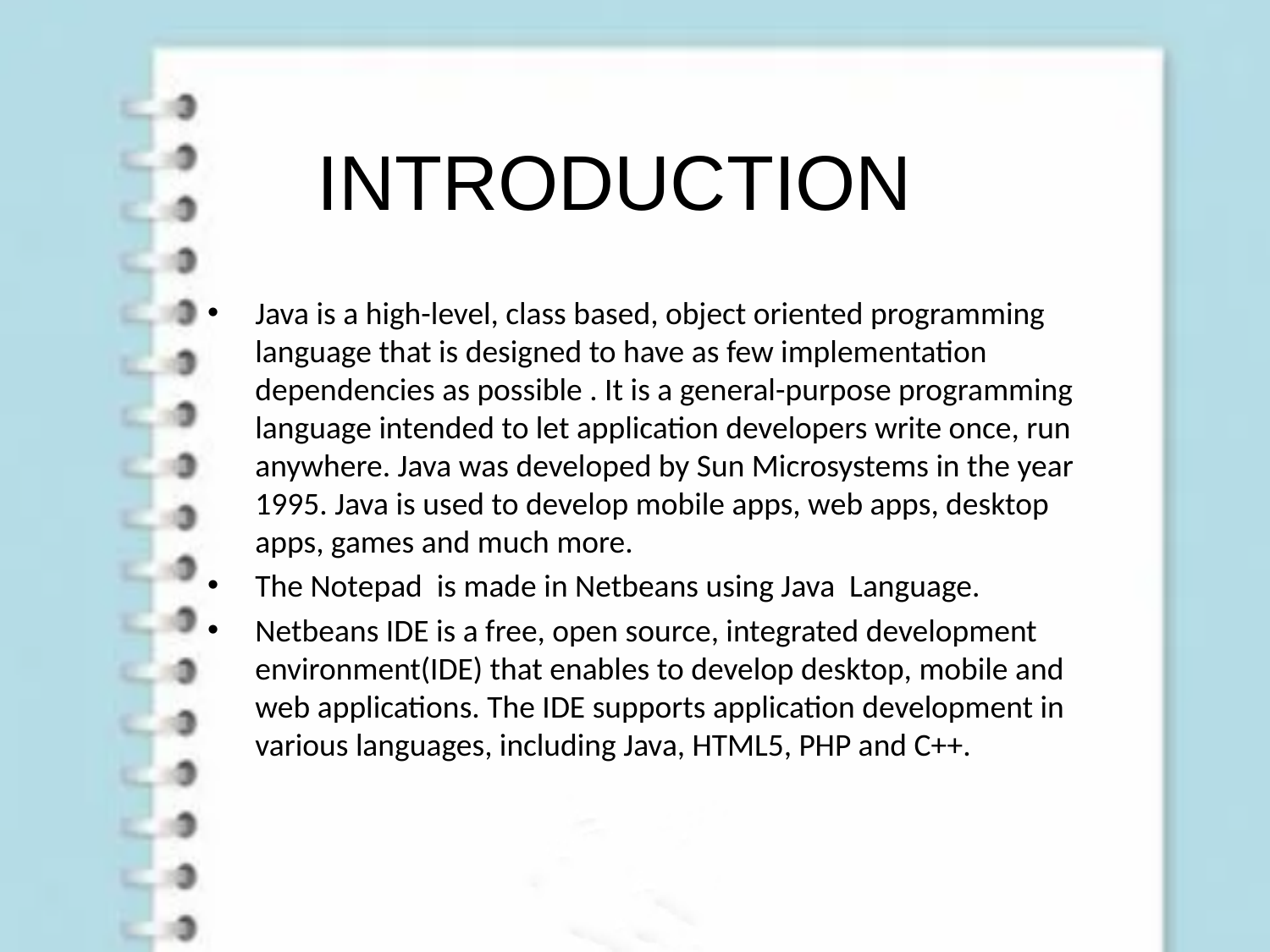

# INTRODUCTION
Java is a high-level, class based, object oriented programming language that is designed to have as few implementation dependencies as possible . It is a general-purpose programming language intended to let application developers write once, run anywhere. Java was developed by Sun Microsystems in the year 1995. Java is used to develop mobile apps, web apps, desktop apps, games and much more.
The Notepad  is made in Netbeans using Java  Language.
Netbeans IDE is a free, open source, integrated development environment(IDE) that enables to develop desktop, mobile and web applications. The IDE supports application development in various languages, including Java, HTML5, PHP and C++.